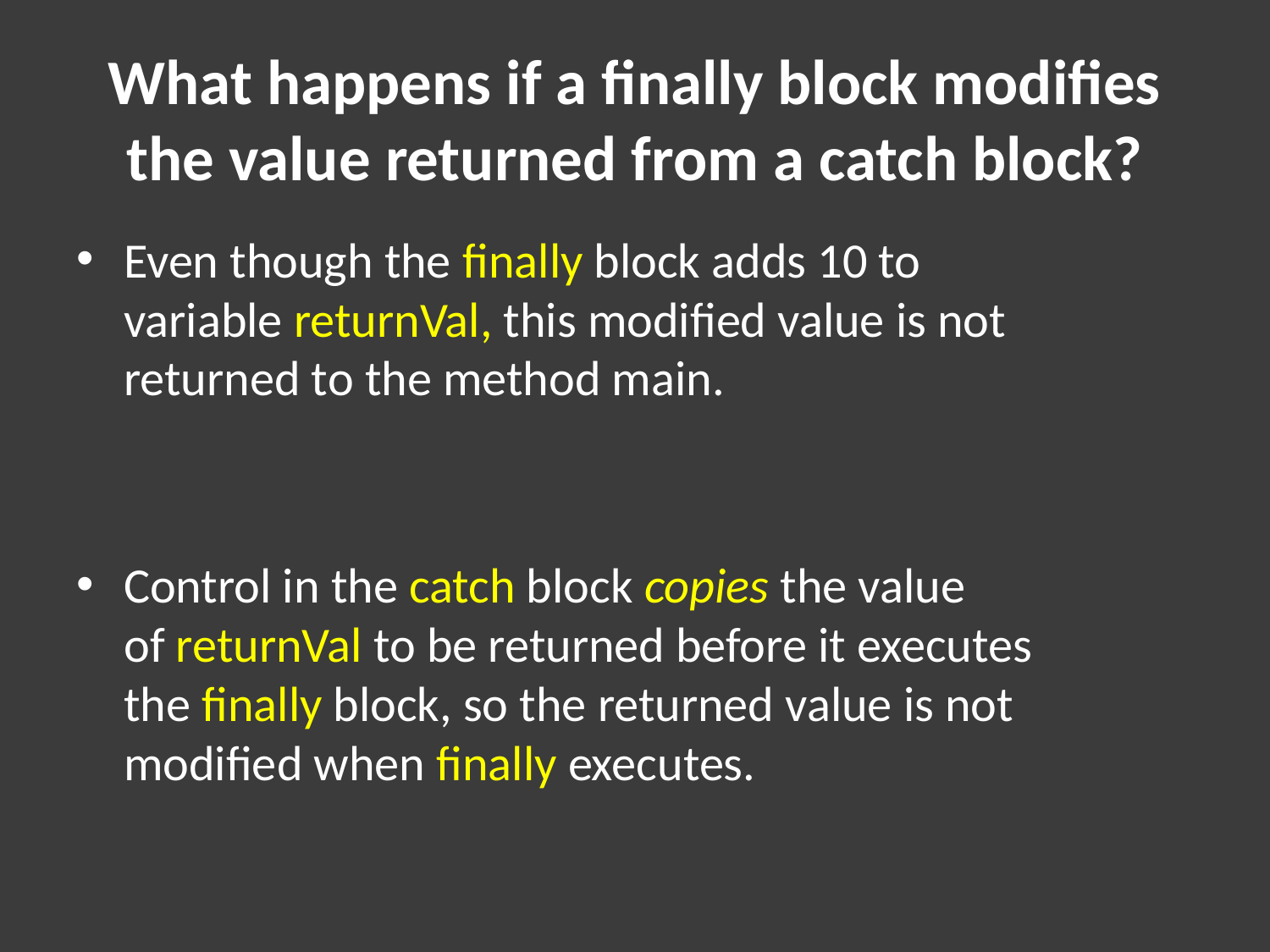

# What happens if a finally block modifies the value returned from a catch block?
Even though the finally block adds 10 to variable returnVal, this modified value is not returned to the method main.

Control in the catch block copies the value of returnVal to be returned before it executes the finally block, so the returned value is not modified when finally executes.